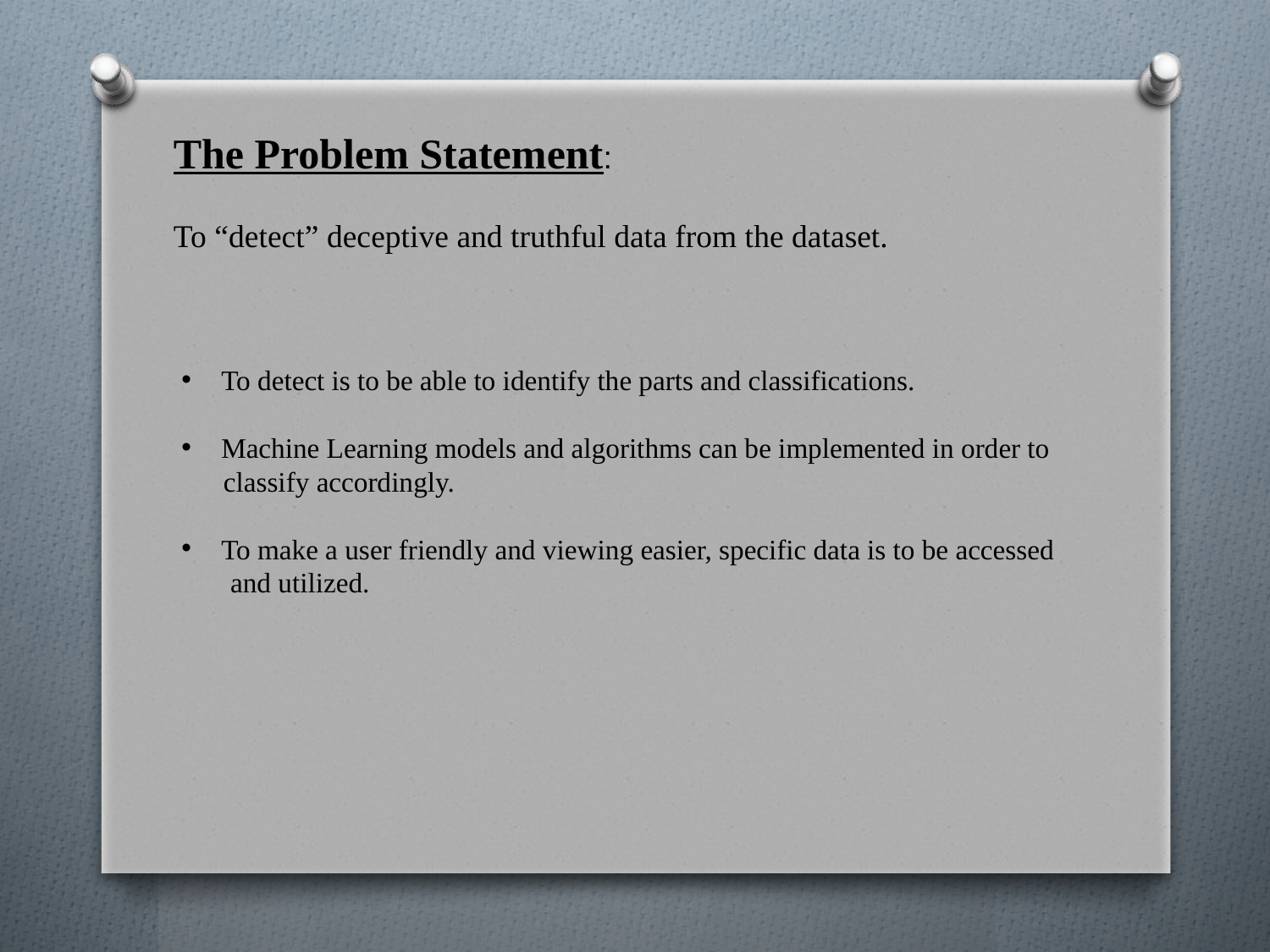

The Problem Statement:

To “detect” deceptive and truthful data from the dataset.
To detect is to be able to identify the parts and classifications.

Machine Learning models and algorithms can be implemented in order to
      classify accordingly.

To make a user friendly and viewing easier, specific data is to be accessed
       and utilized.